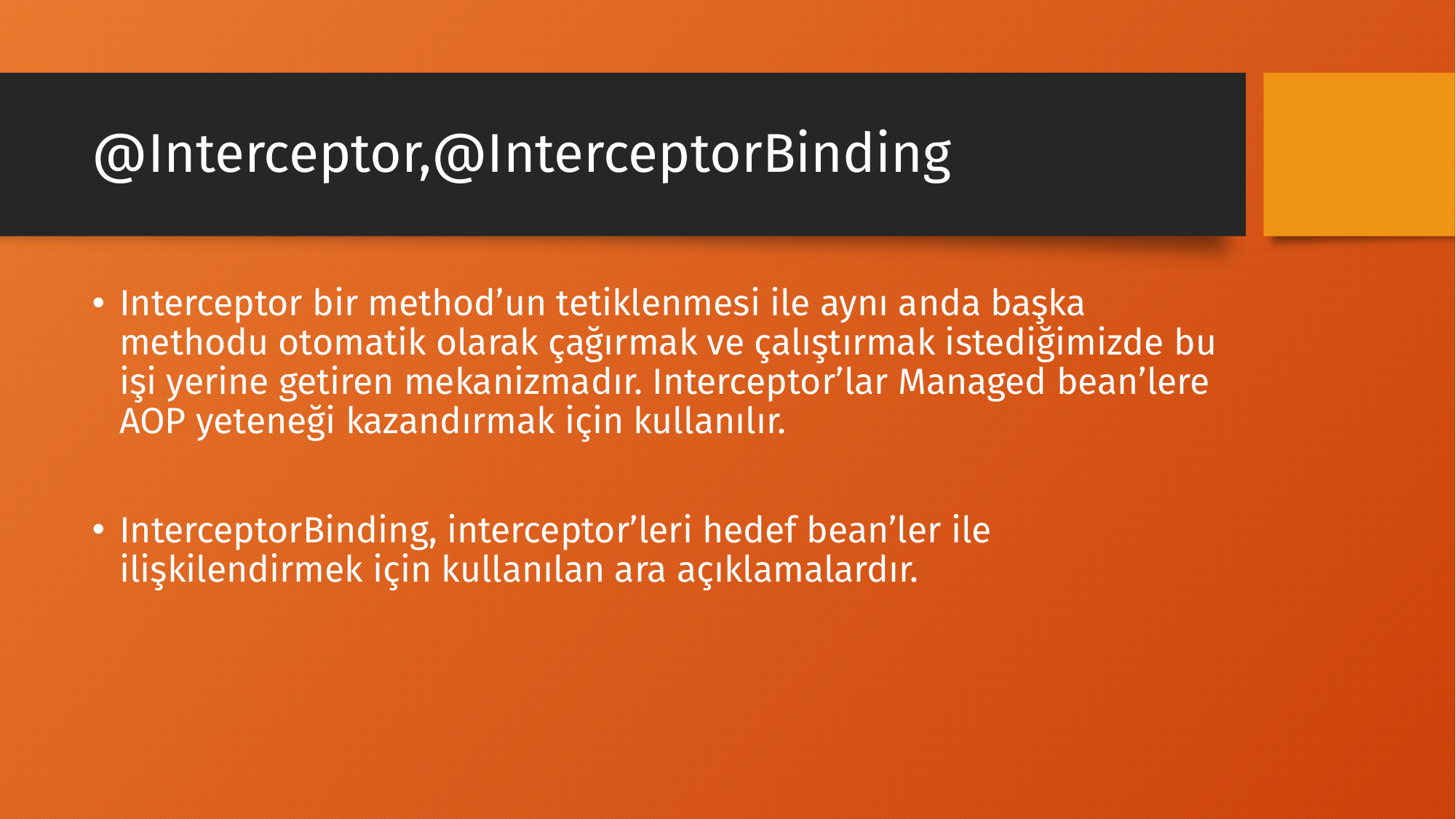

# @Interceptor,@InterceptorBinding
Interceptor bir method’un tetiklenmesi ile aynı anda başka methodu otomatik olarak çağırmak ve çalıştırmak istediğimizde bu işi yerine getiren mekanizmadır. Interceptor’lar Managed bean’lere AOP yeteneği kazandırmak için kullanılır.

InterceptorBinding, interceptor’leri hedef bean’ler ile ilişkilendirmek için kullanılan ara açıklamalardır.